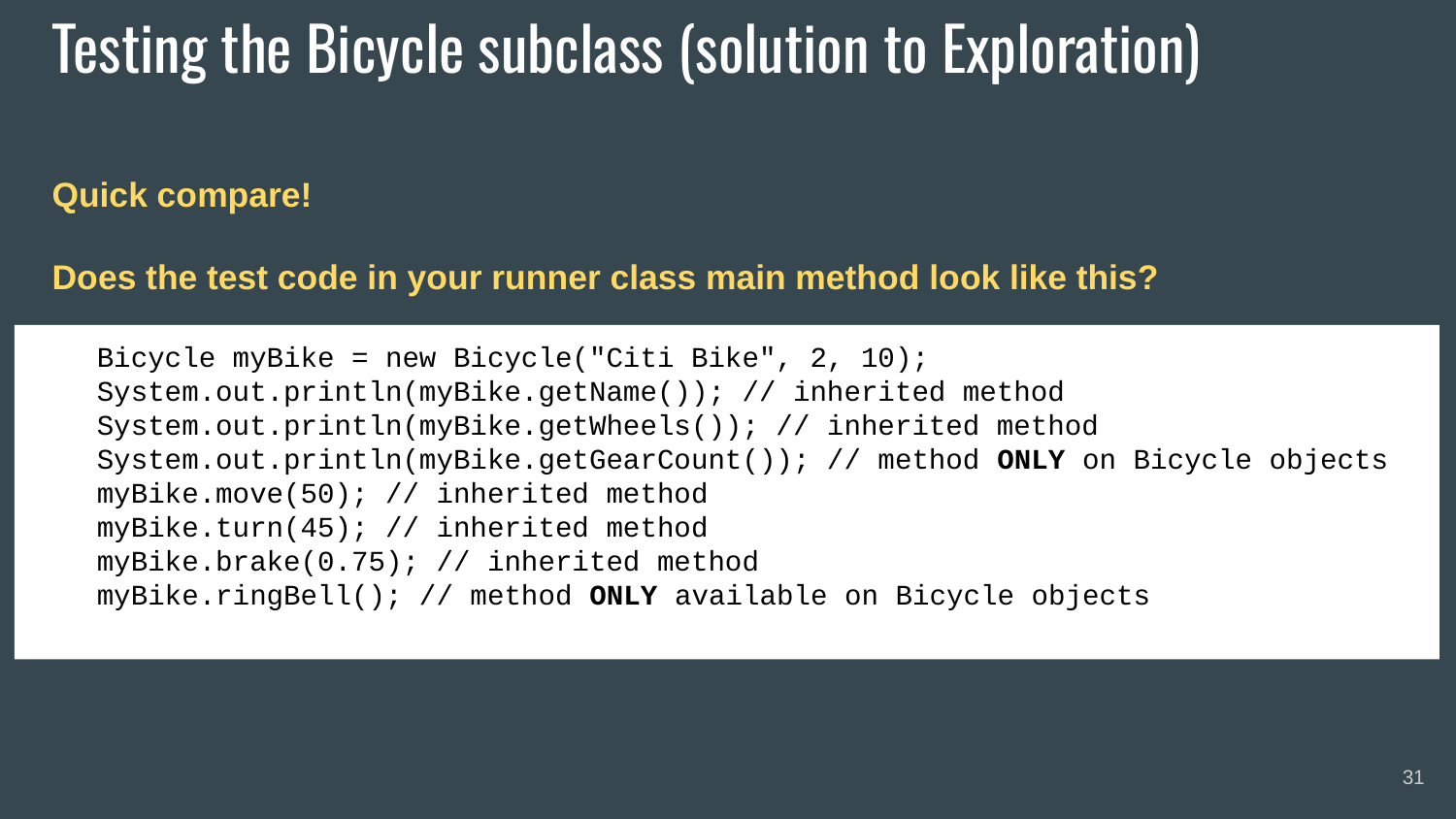

# Testing the Bicycle subclass (solution to Exploration)
Quick compare!

Does the test code in your runner class main method look like this?
    Bicycle myBike = new Bicycle("Citi Bike", 2, 10);
    System.out.println(myBike.getName()); // inherited method
    System.out.println(myBike.getWheels()); // inherited method
    System.out.println(myBike.getGearCount()); // method ONLY on Bicycle objects
    myBike.move(50); // inherited method
    myBike.turn(45); // inherited method
    myBike.brake(0.75); // inherited method
    myBike.ringBell(); // method ONLY available on Bicycle objects

31